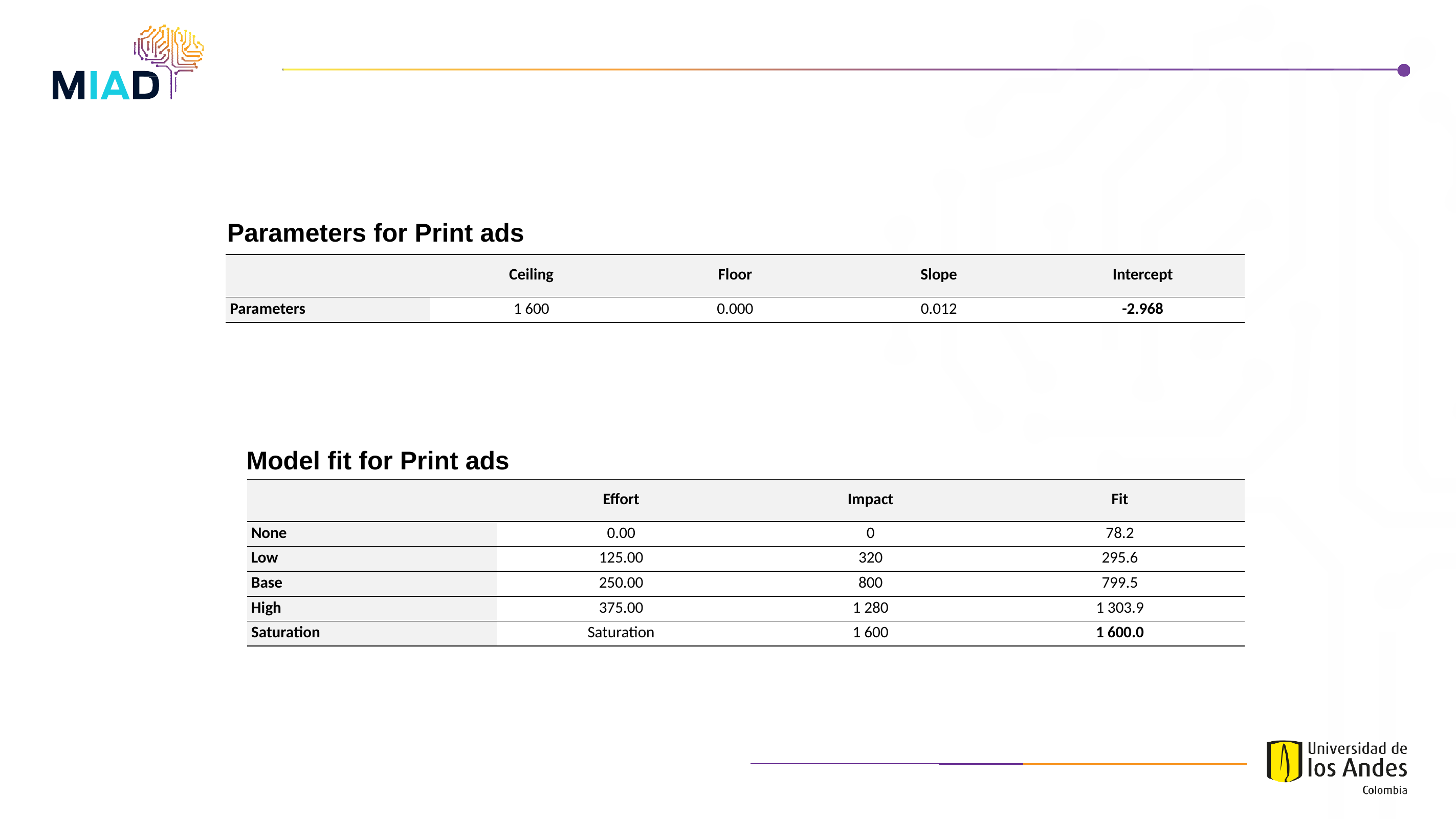

Parameters for Print ads
|  | Ceiling | Floor | Slope | Intercept |
| --- | --- | --- | --- | --- |
| Parameters | 1 600 | 0.000 | 0.012 | -2.968 |
Model fit for Print ads
|  | Effort | Impact | Fit |
| --- | --- | --- | --- |
| None | 0.00 | 0 | 78.2 |
| Low | 125.00 | 320 | 295.6 |
| Base | 250.00 | 800 | 799.5 |
| High | 375.00 | 1 280 | 1 303.9 |
| Saturation | Saturation | 1 600 | 1 600.0 |